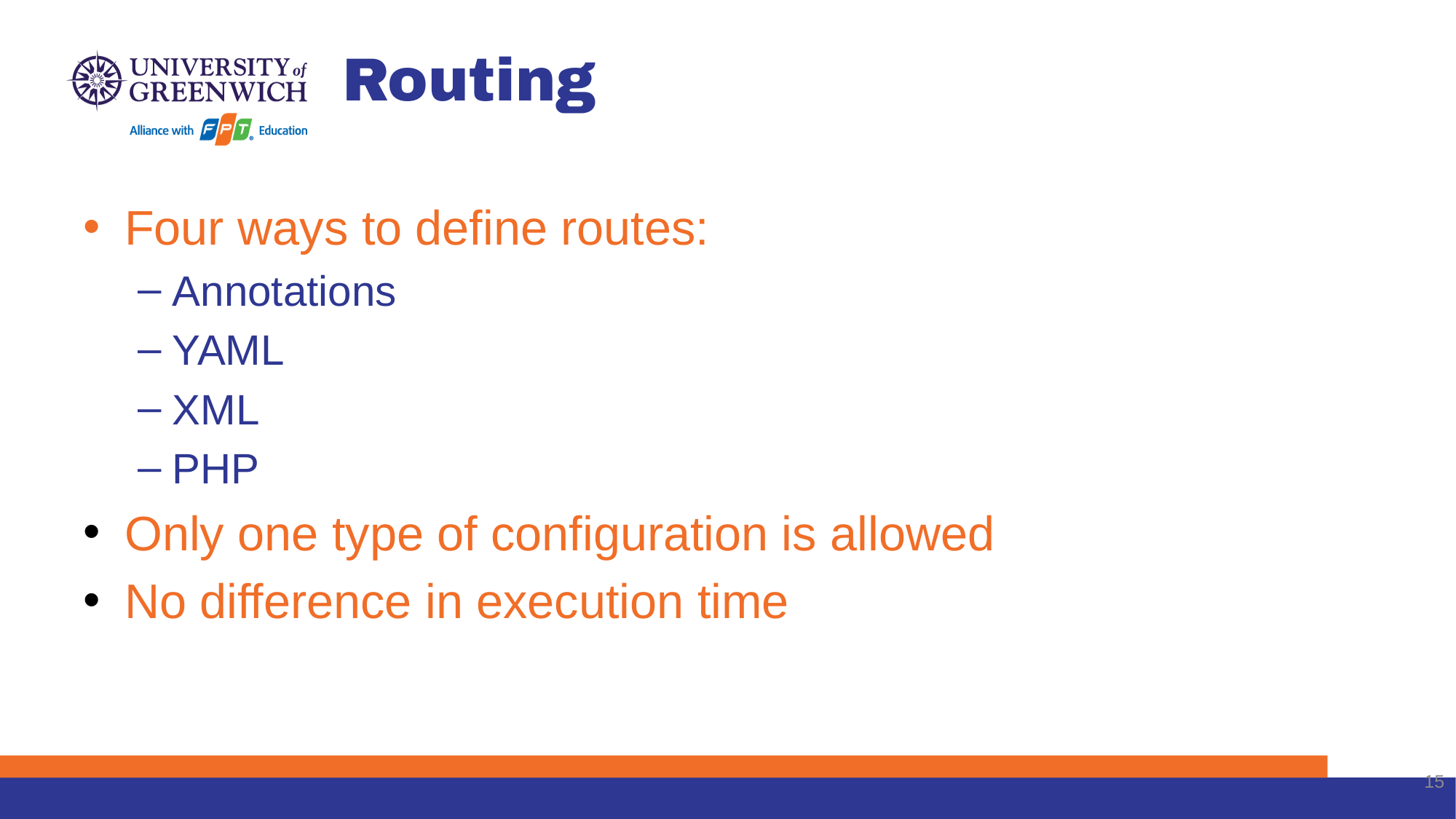

# Routing

Four ways to define routes:
Annotations
YAML
XML
PHP
Only one type of configuration is allowed
No difference in execution time

15